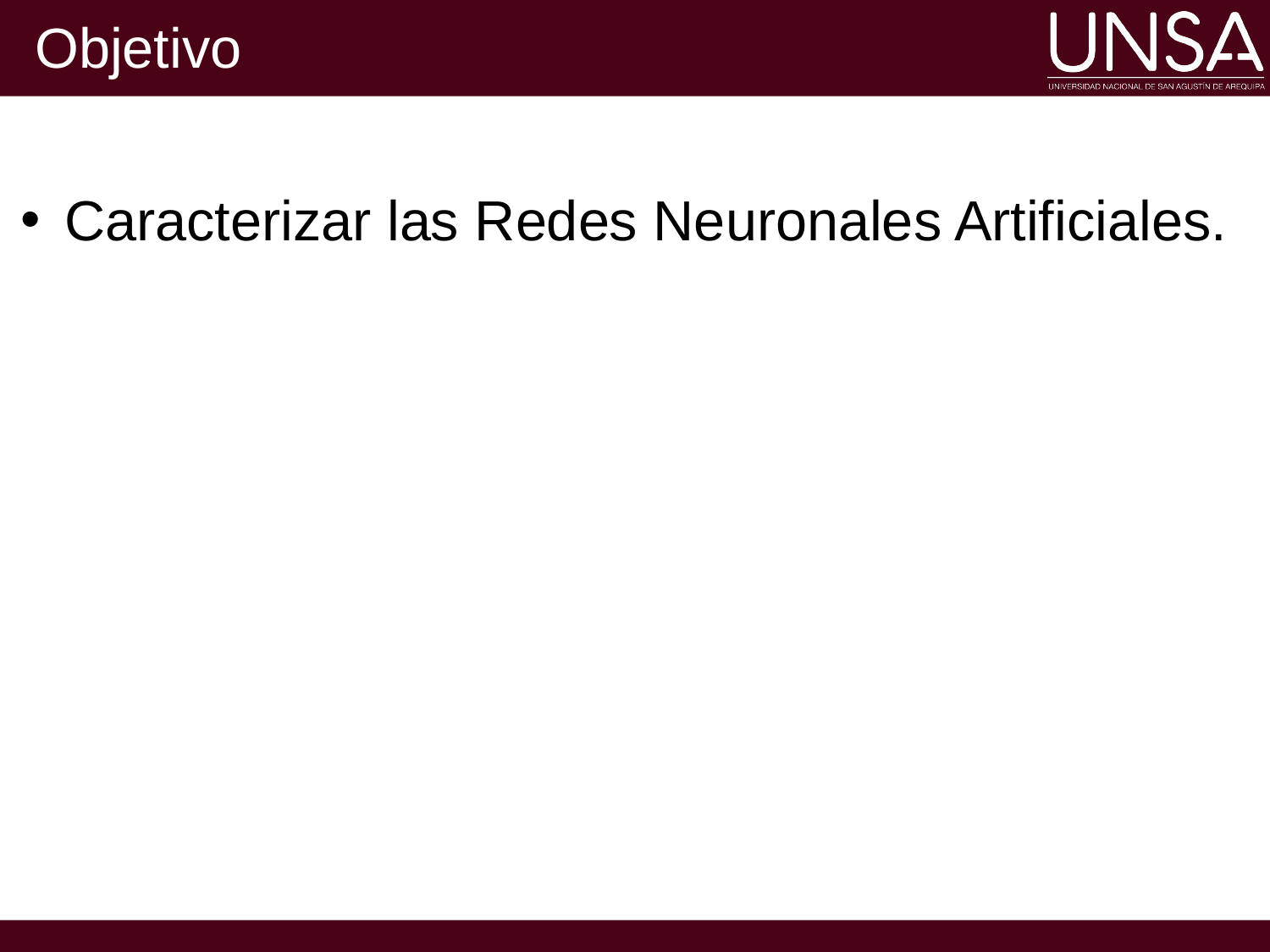

# Objetivo

Caracterizar las Redes Neuronales Artificiales.